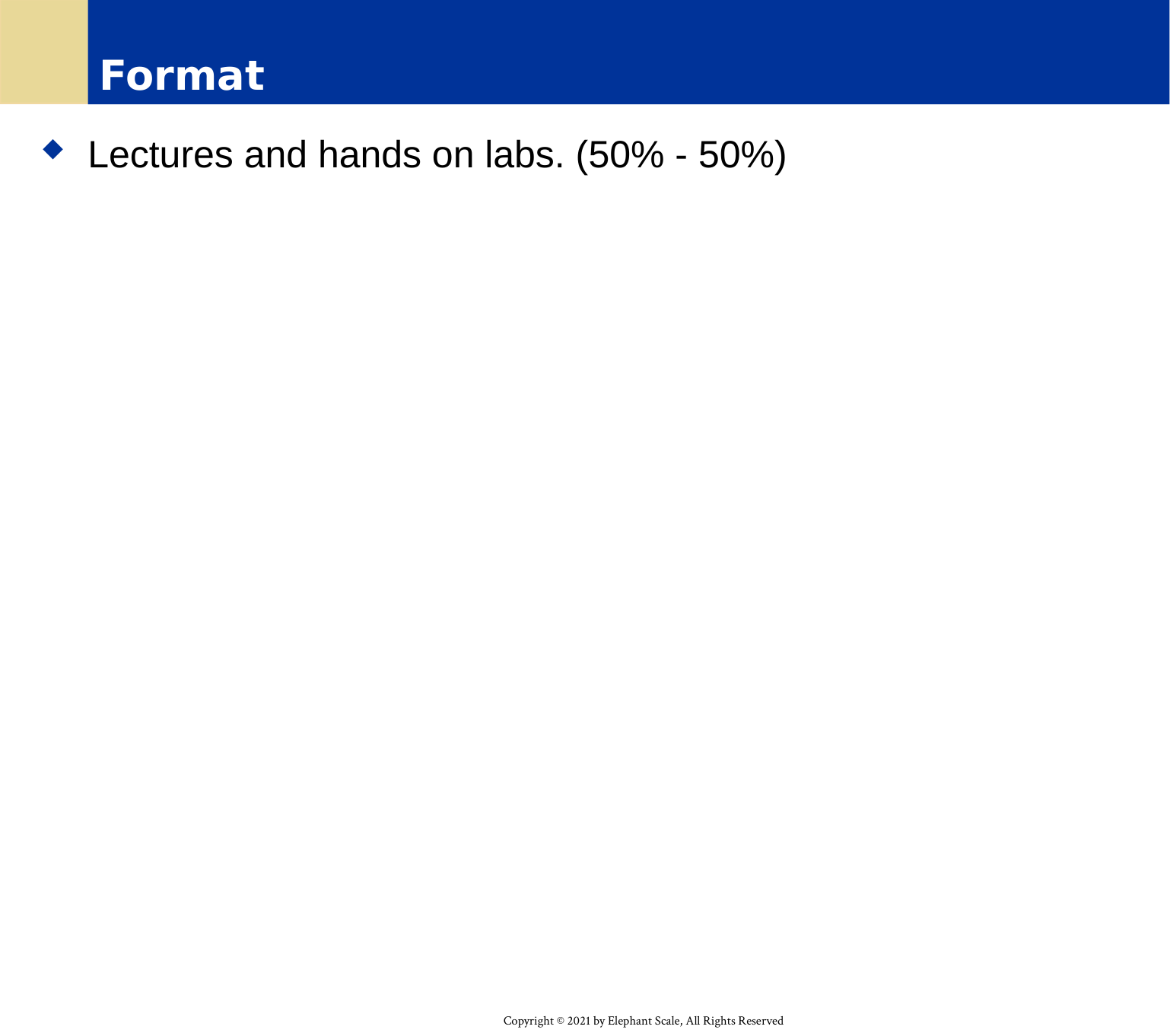

# Format
 Lectures and hands on labs. (50% - 50%)
Copyright © 2021 by Elephant Scale, All Rights Reserved